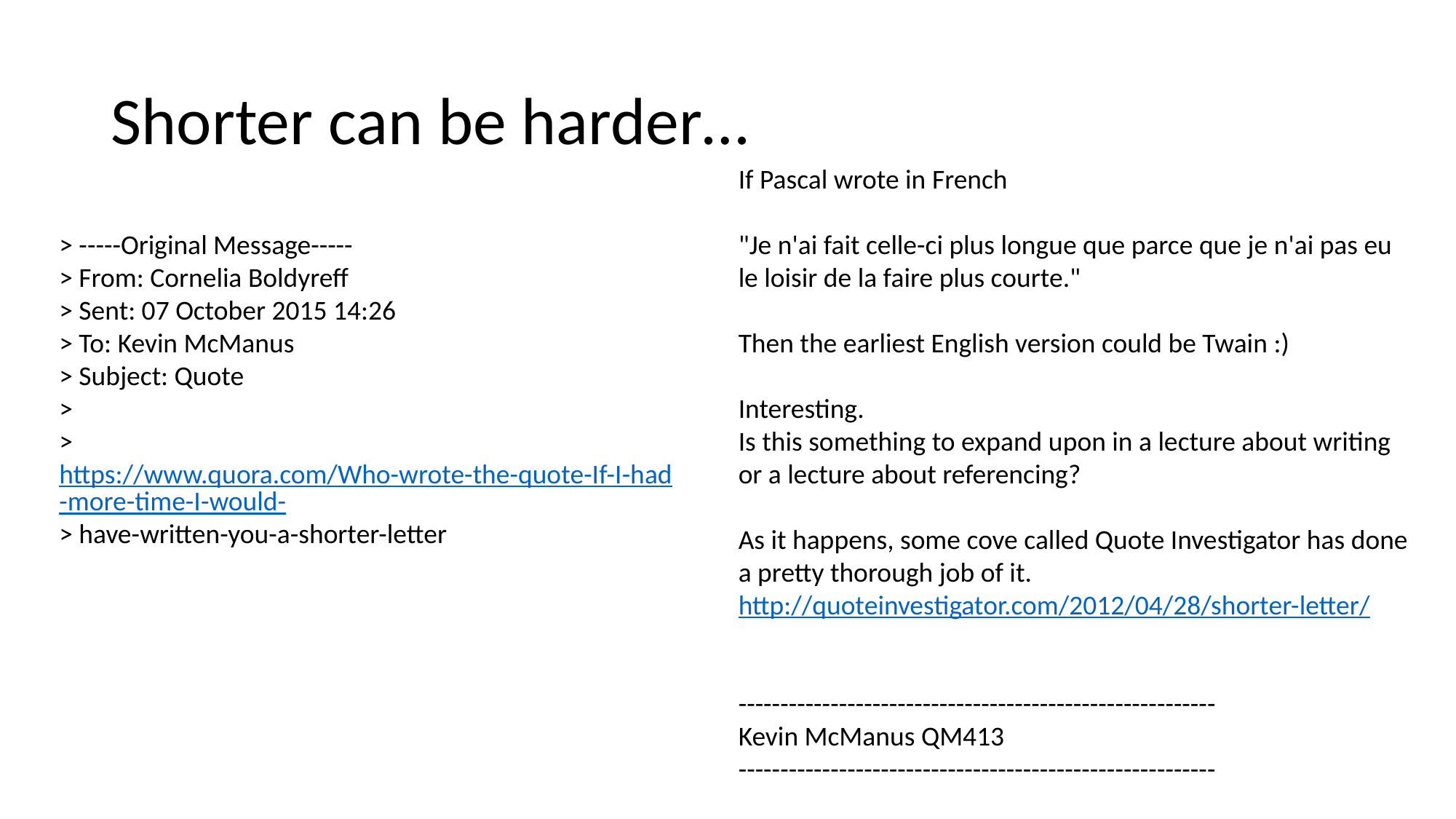

# Shorter can be harder…

> -----Original Message-----
> From: Cornelia Boldyreff
> Sent: 07 October 2015 14:26
> To: Kevin McManus
> Subject: Quote
>
> https://www.quora.com/Who-wrote-the-quote-If-I-had-more-time-I-would-
> have-written-you-a-shorter-letter

If Pascal wrote in French

"Je n'ai fait celle-ci plus longue que parce que je n'ai pas eu le loisir de la faire plus courte."

Then the earliest English version could be Twain :)

Interesting.
Is this something to expand upon in a lecture about writing or a lecture about referencing?

As it happens, some cove called Quote Investigator has done a pretty thorough job of it.
http://quoteinvestigator.com/2012/04/28/shorter-letter/

---------------------------------------------------------
Kevin McManus QM413
---------------------------------------------------------